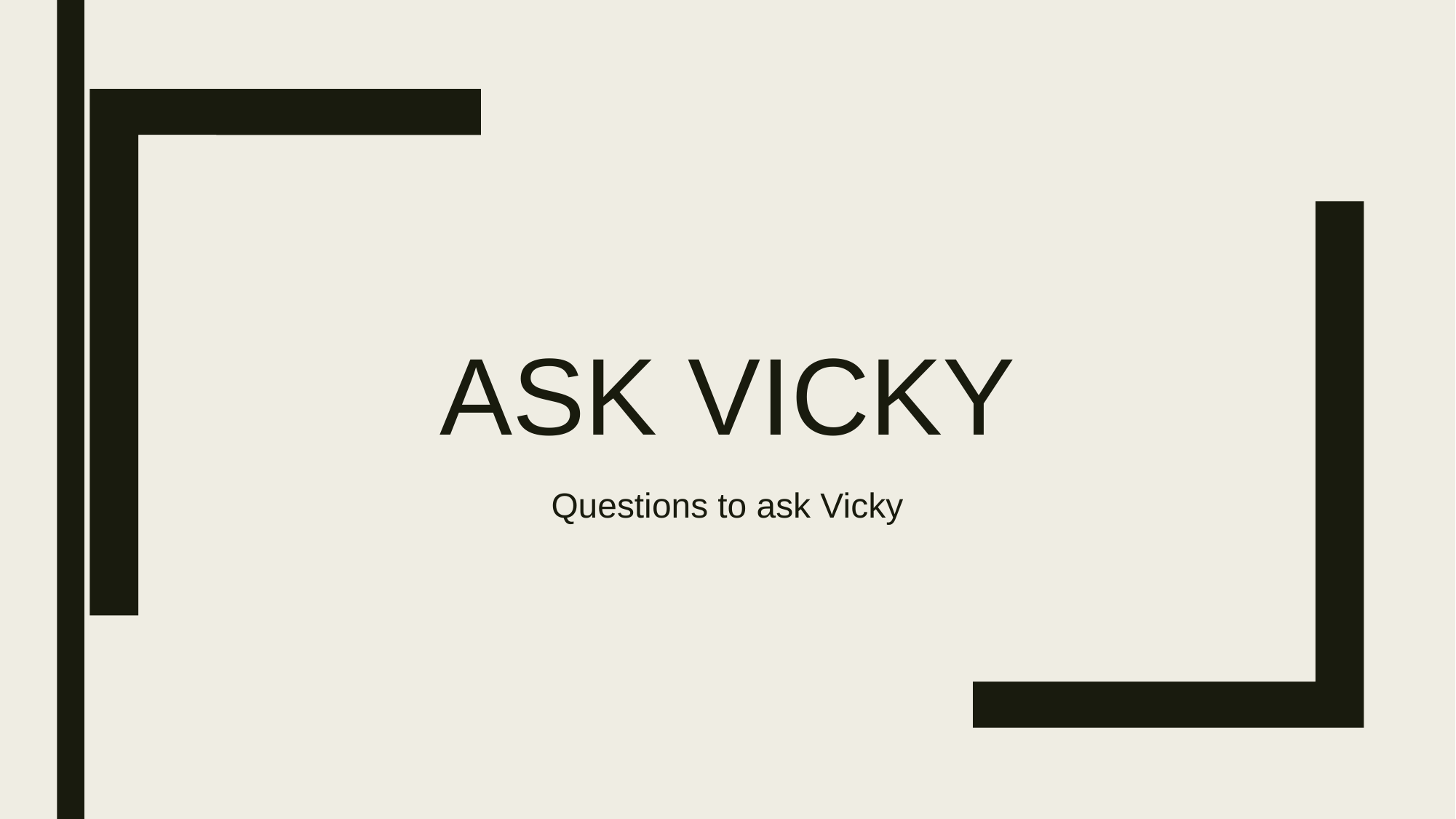

# ASK VICKY
Questions to ask Vicky